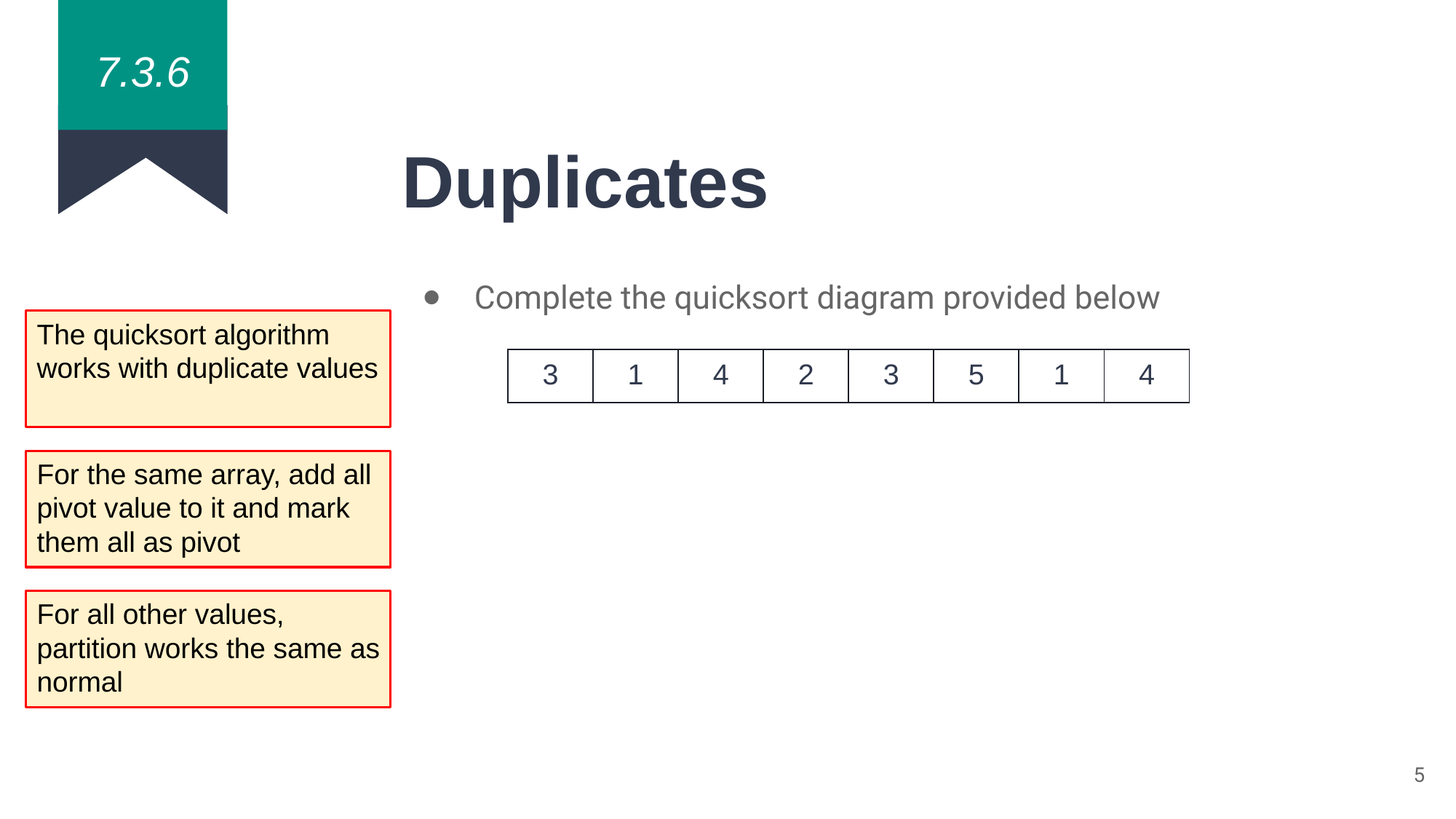

7.3.6
# Duplicates
Complete the quicksort diagram provided below
The quicksort algorithm works with duplicate values
| 3 | 1 | 4 | 2 | 3 | 5 | 1 | 4 |
| --- | --- | --- | --- | --- | --- | --- | --- |
For the same array, add all pivot value to it and mark them all as pivot
For all other values, partition works the same as normal
5